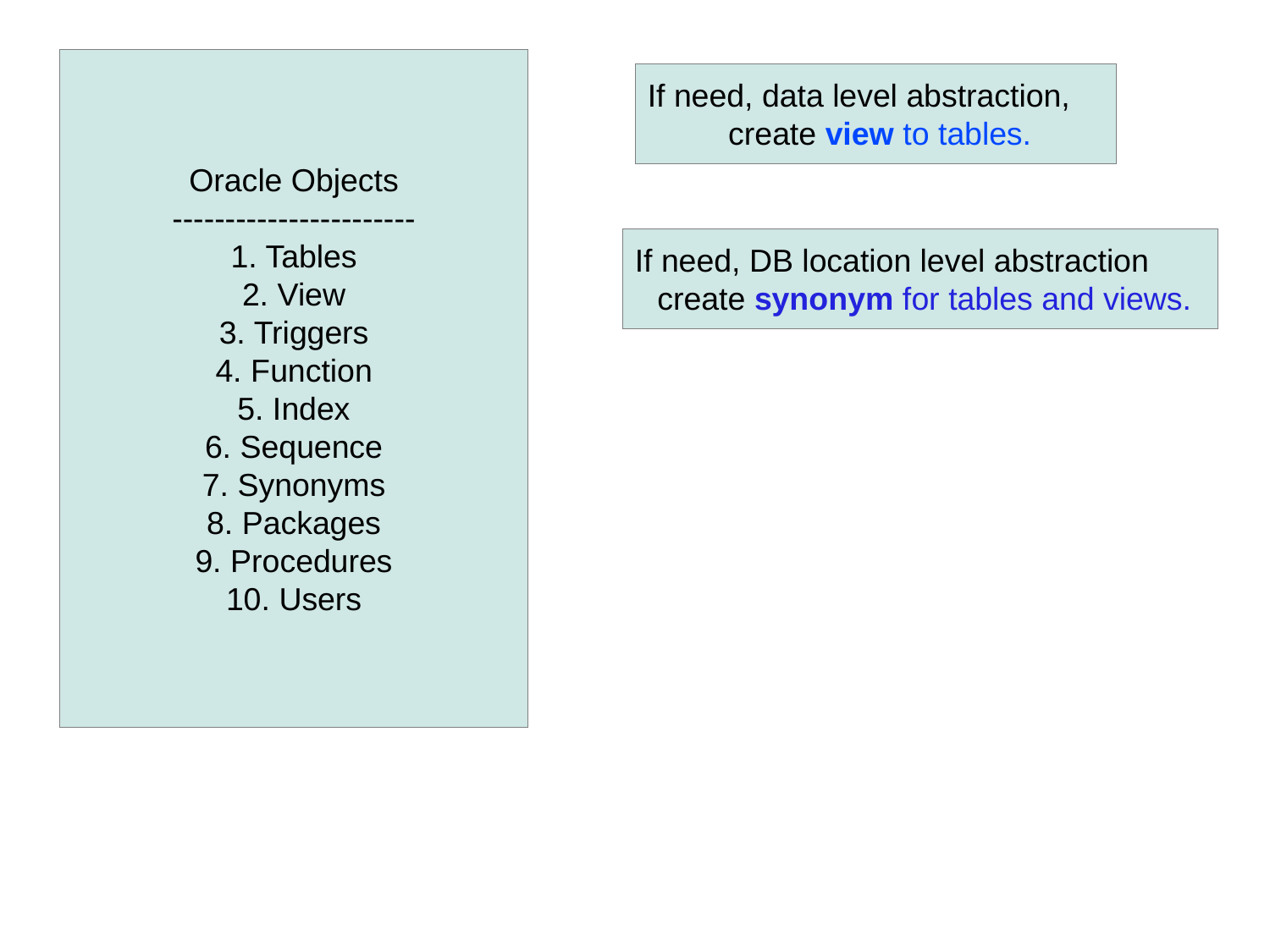

Oracle Objects
-----------------------
1. Tables
2. View
3. Triggers
4. Function
5. Index
6. Sequence
7. Synonyms
8. Packages
9. Procedures
10. Users
If need, data level abstraction,
 create view to tables.
If need, DB location level abstraction
 create synonym for tables and views.